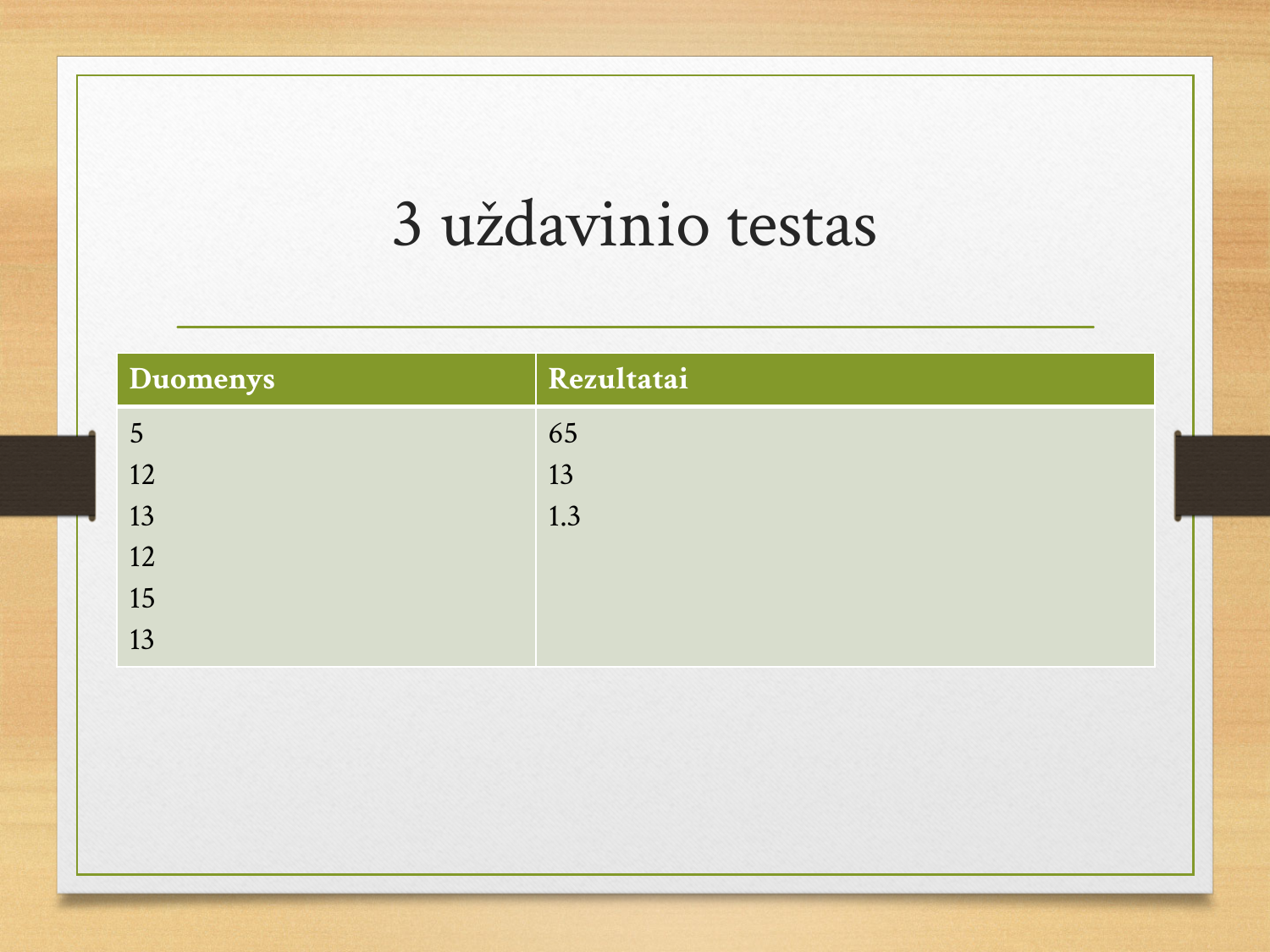

# 3 uždavinio testas
| Duomenys | Rezultatai |
| --- | --- |
| 5 12 13 12 15 13 | 65 13 1.3 |